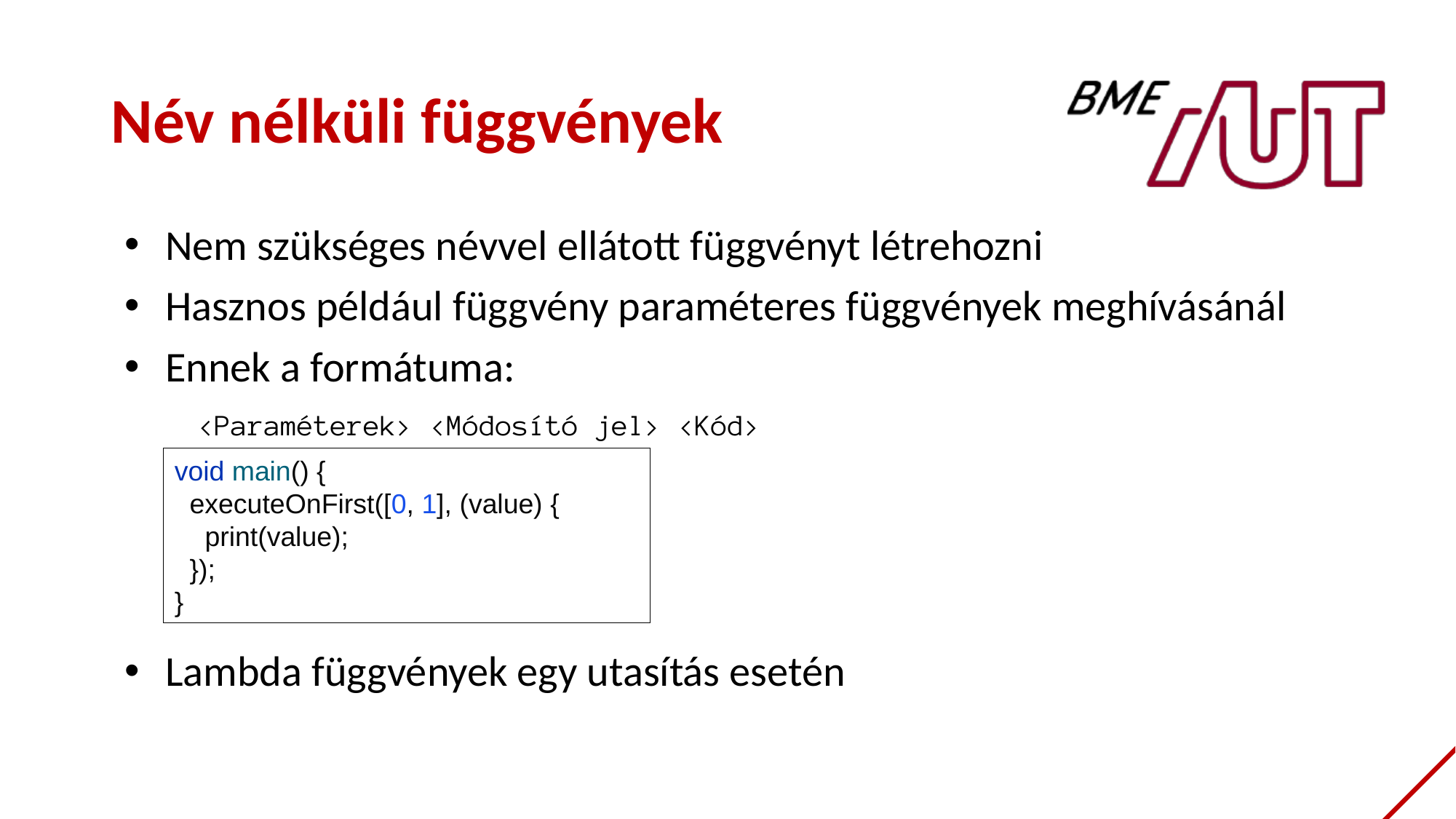

# Név nélküli függvények
Nem szükséges névvel ellátott függvényt létrehozni
Hasznos például függvény paraméteres függvények meghívásánál
Ennek a formátuma:

Lambda függvények egy utasítás esetén
<Paraméterek> <Módosító jel> <Kód>
void main() {
  executeOnFirst([0, 1], (value) {
    print(value);
  });
}